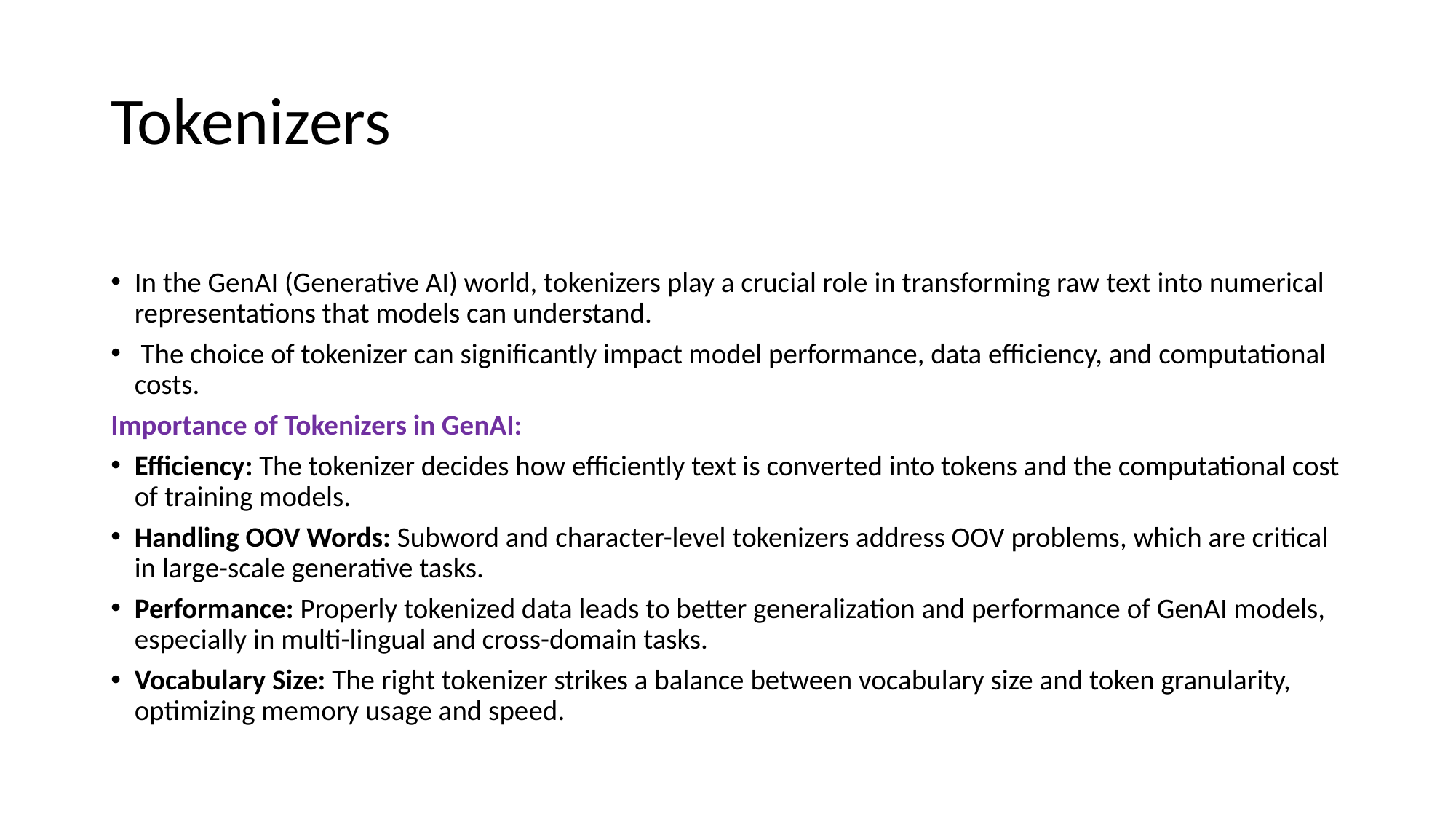

# Tokenizers

In the GenAI (Generative AI) world, tokenizers play a crucial role in transforming raw text into numerical representations that models can understand.
 The choice of tokenizer can significantly impact model performance, data efficiency, and computational costs.
Importance of Tokenizers in GenAI:
Efficiency: The tokenizer decides how efficiently text is converted into tokens and the computational cost of training models.
Handling OOV Words: Subword and character-level tokenizers address OOV problems, which are critical in large-scale generative tasks.
Performance: Properly tokenized data leads to better generalization and performance of GenAI models, especially in multi-lingual and cross-domain tasks.
Vocabulary Size: The right tokenizer strikes a balance between vocabulary size and token granularity, optimizing memory usage and speed.